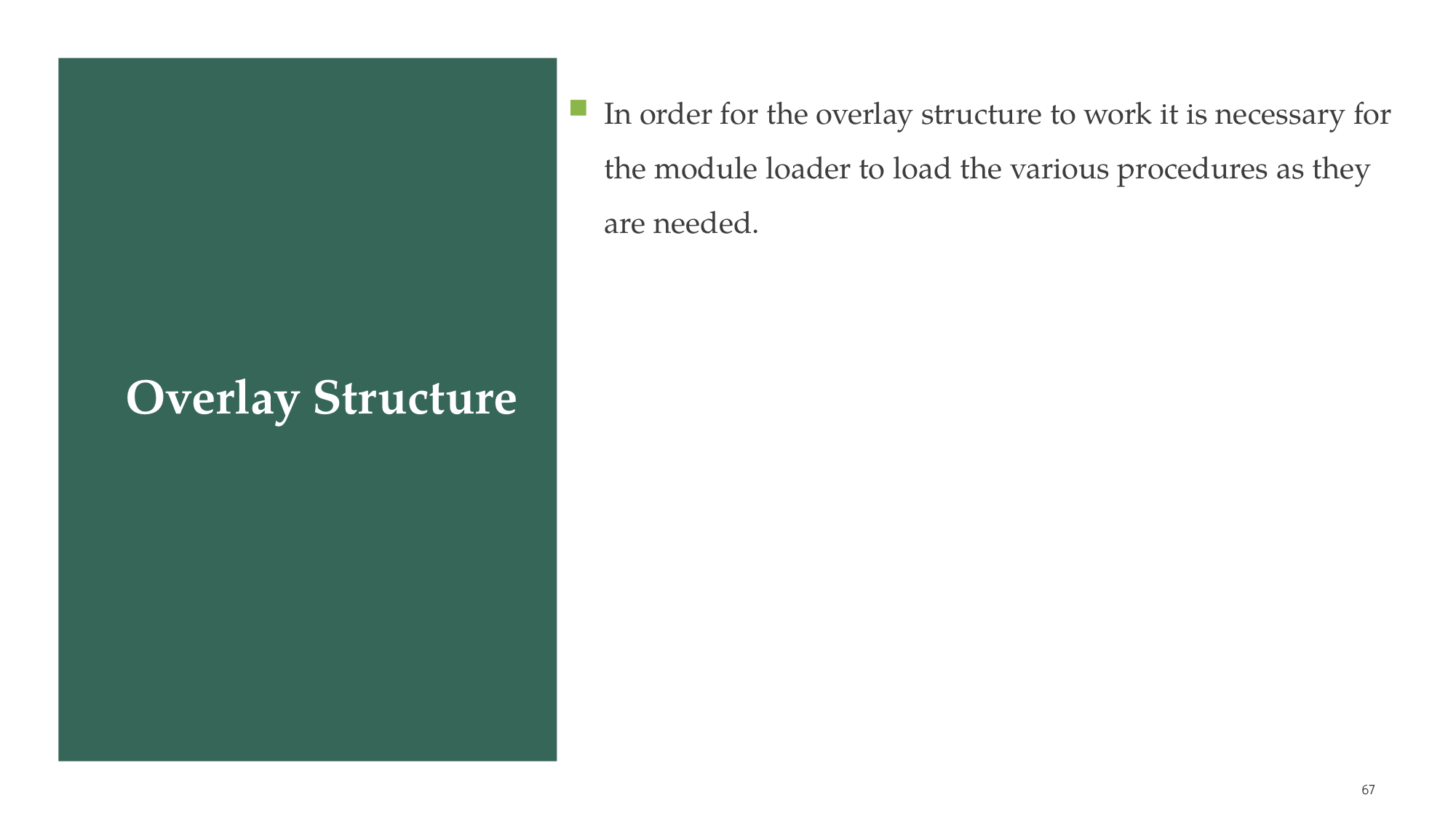

In order for the overlay structure to work it is necessary for the module loader to load the various procedures as they are needed.
# Overlay Structure
67